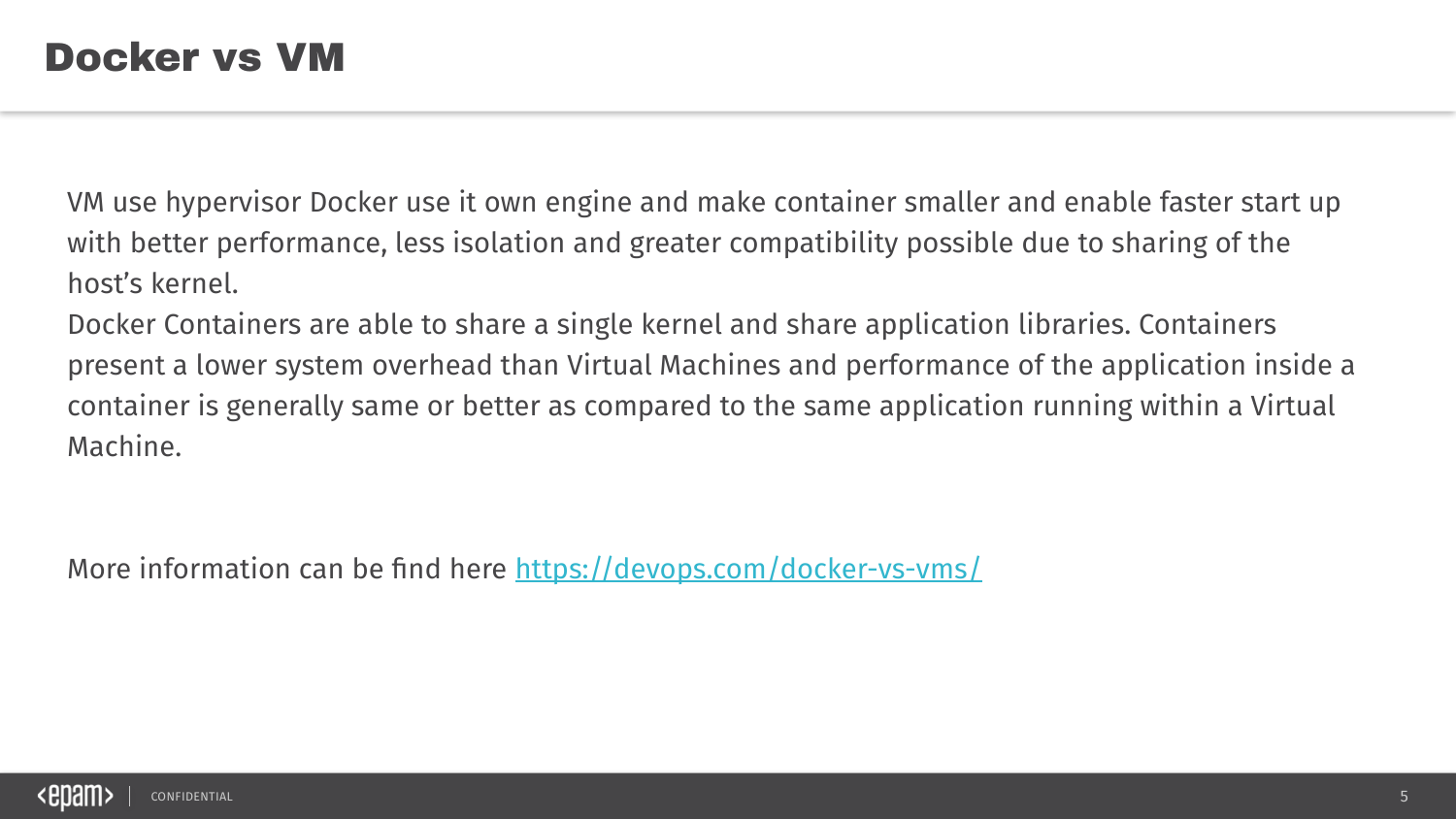

Docker vs VM
VM use hypervisor Docker use it own engine and make container smaller and enable faster start up with better performance, less isolation and greater compatibility possible due to sharing of the host’s kernel.
Docker Containers are able to share a single kernel and share application libraries. Containers present a lower system overhead than Virtual Machines and performance of the application inside a container is generally same or better as compared to the same application running within a Virtual Machine.

More information can be find here https://devops.com/docker-vs-vms/